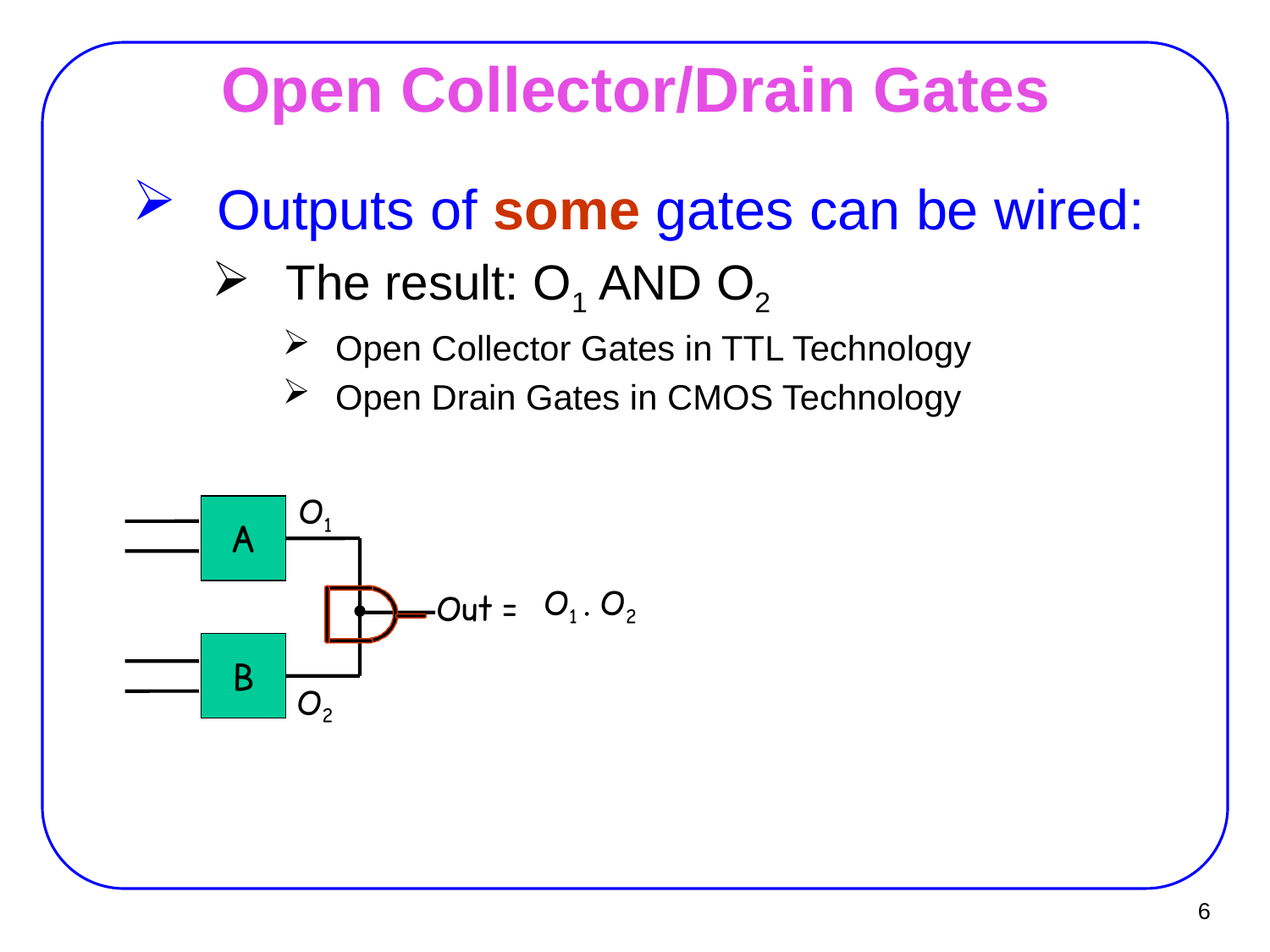

# Open Collector/Drain Gates
Outputs of some gates can be wired:
The result: O1 AND O2
Open Collector Gates in TTL Technology
Open Drain Gates in CMOS Technology

O1
A

O1 . O2

Out =

B

O2

6